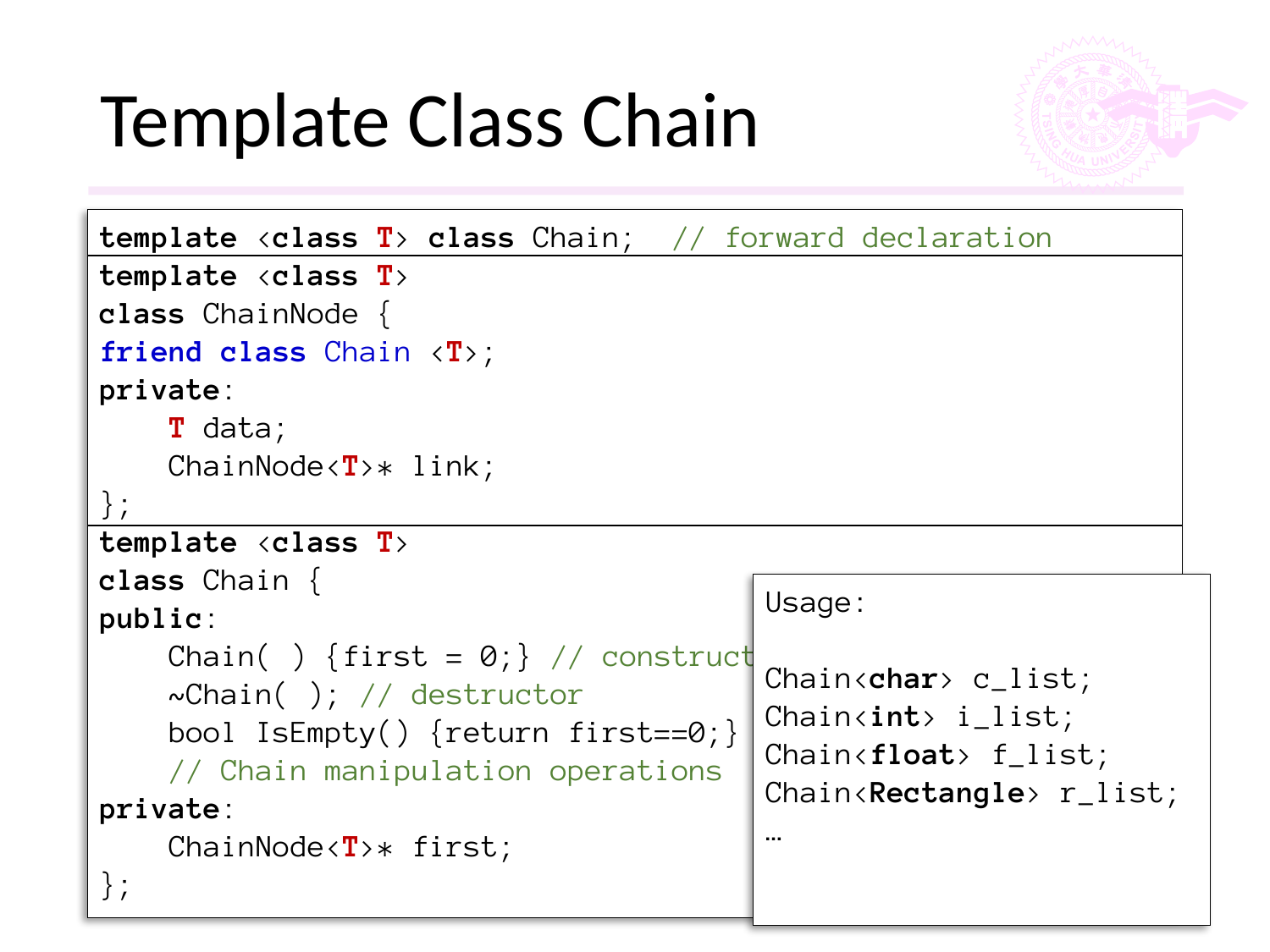

# Template Class Chain

template <class T> class Chain;  // forward declaration
template <class T>
class ChainNode {
friend class Chain <T>;
private:
    T data;
    ChainNode<T>* link;
};
template <class T>
class Chain {
public:
    Chain( ) {first = 0;} // constructor
    ~Chain( ); // destructor
    bool IsEmpty() {return first==0;}
    // Chain manipulation operations
private:
    ChainNode<T>* first;
};

Usage:

Chain<char> c_list;
Chain<int> i_list;
Chain<float> f_list;
Chain<Rectangle> r_list;
…

38